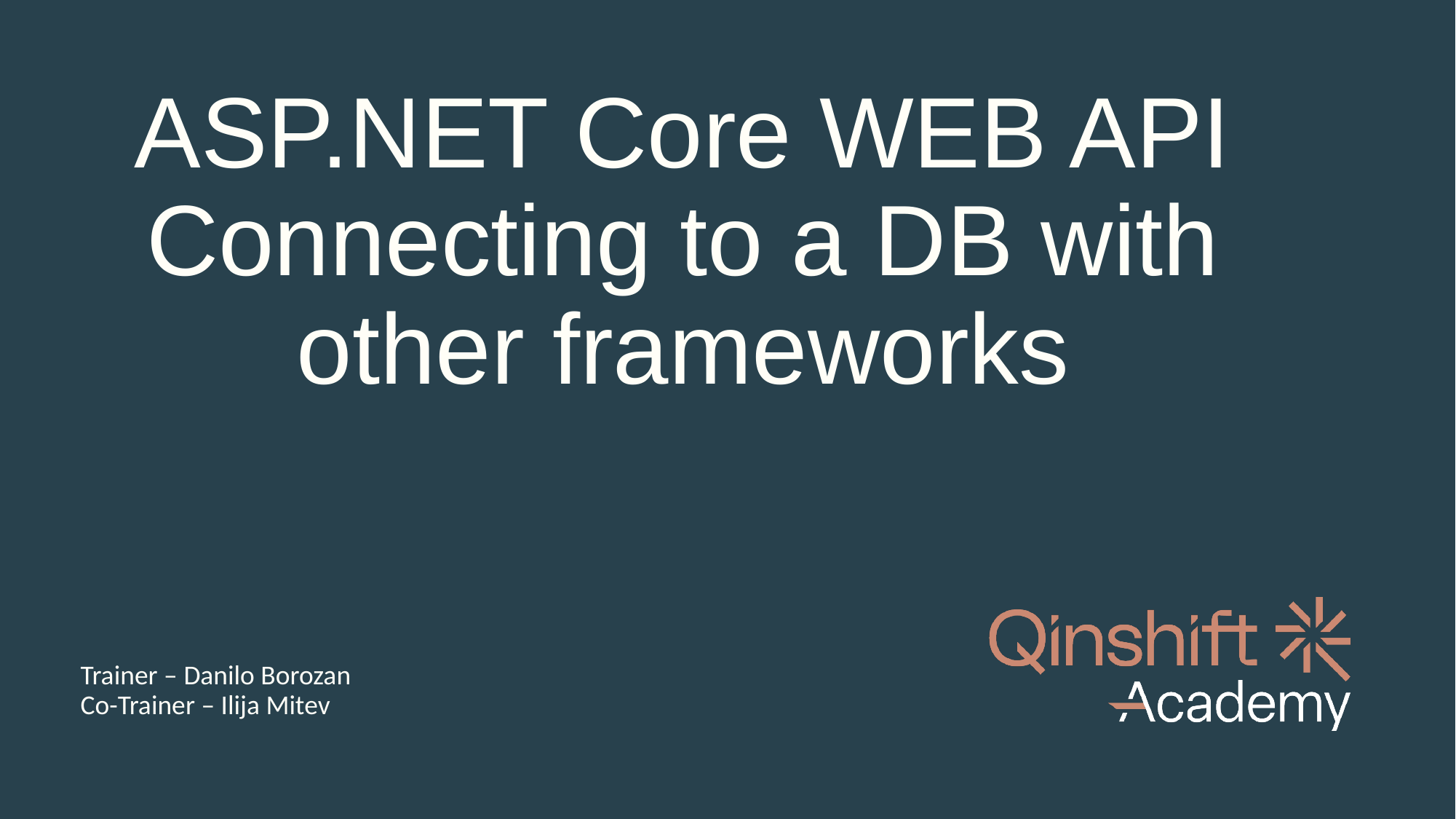

# ASP.NET Core WEB API Connecting to a DB with other frameworks
Trainer – Danilo Borozan
Co-Trainer – Ilija Mitev